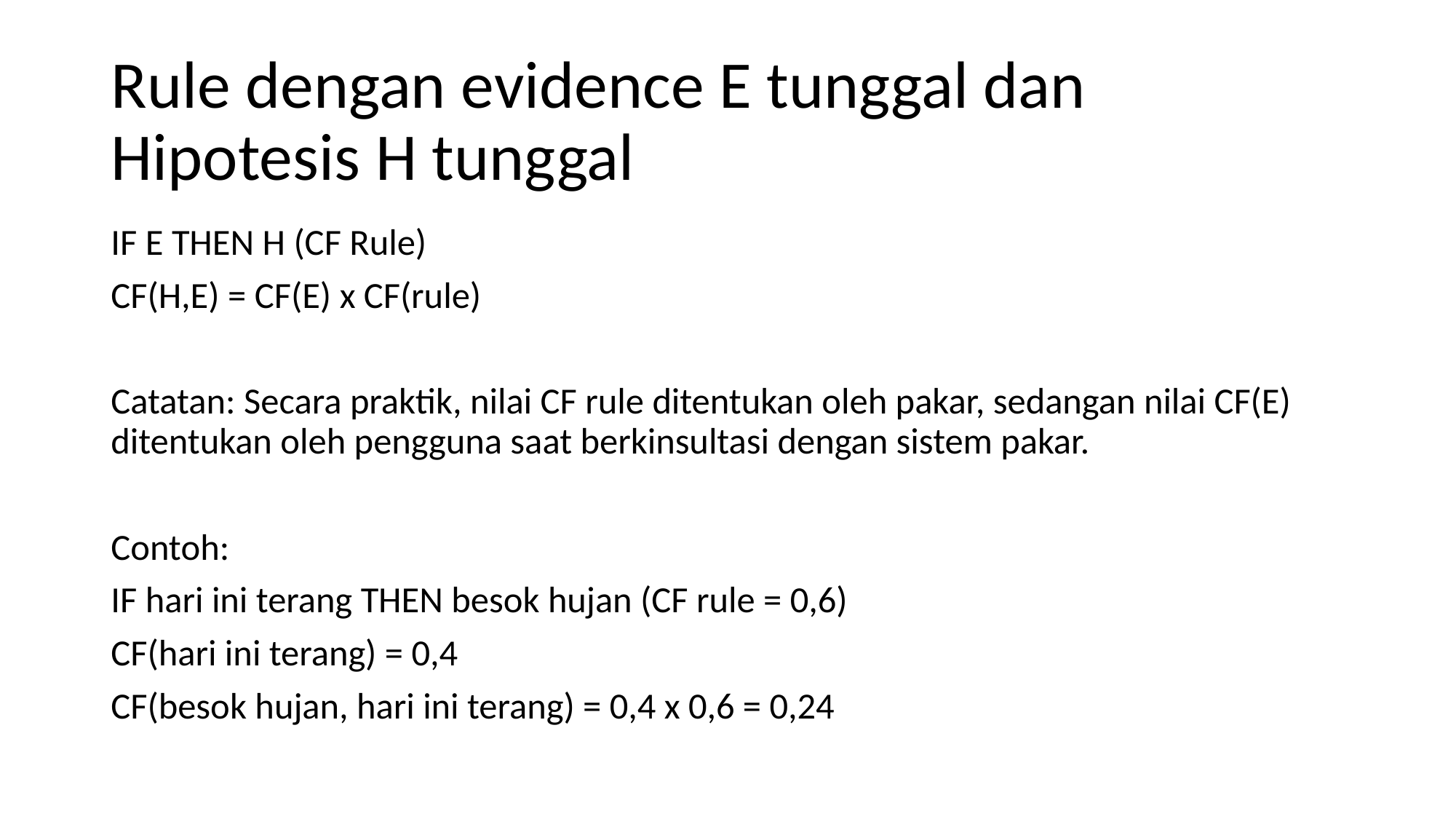

# Rule dengan evidence E tunggal dan Hipotesis H tunggal
IF E THEN H (CF Rule)
CF(H,E) = CF(E) x CF(rule)

Catatan: Secara praktik, nilai CF rule ditentukan oleh pakar, sedangan nilai CF(E) ditentukan oleh pengguna saat berkinsultasi dengan sistem pakar.

Contoh:
IF hari ini terang THEN besok hujan (CF rule = 0,6)
CF(hari ini terang) = 0,4
CF(besok hujan, hari ini terang) = 0,4 x 0,6 = 0,24